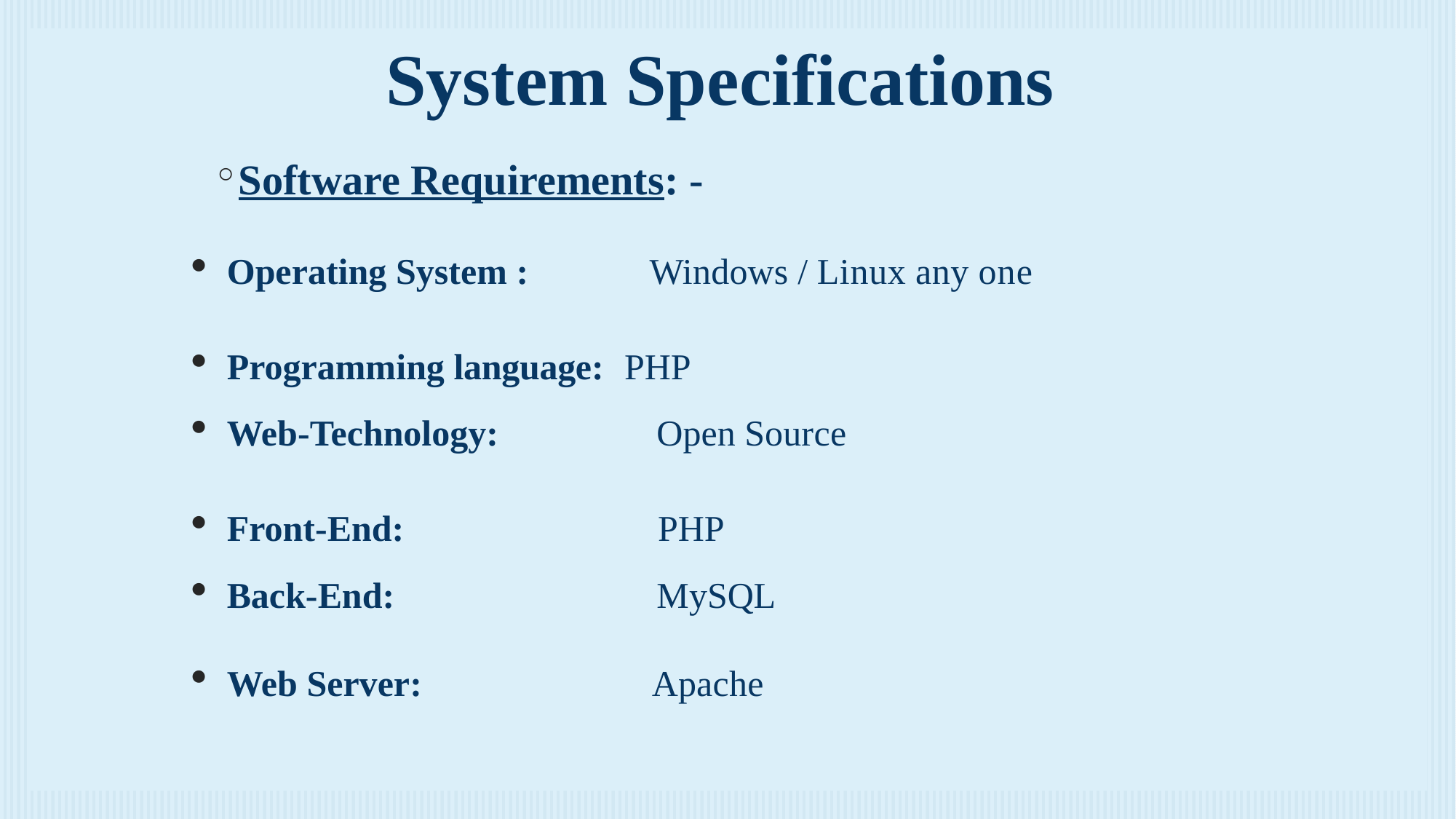

# System Specifications
Software Requirements: -

Operating System :	    Windows / Linux any one

Programming language:  PHP
Web-Technology:	    Open Source

Front-End:	    PHP
Back-End:	    MySQL

Web Server:	    Apache